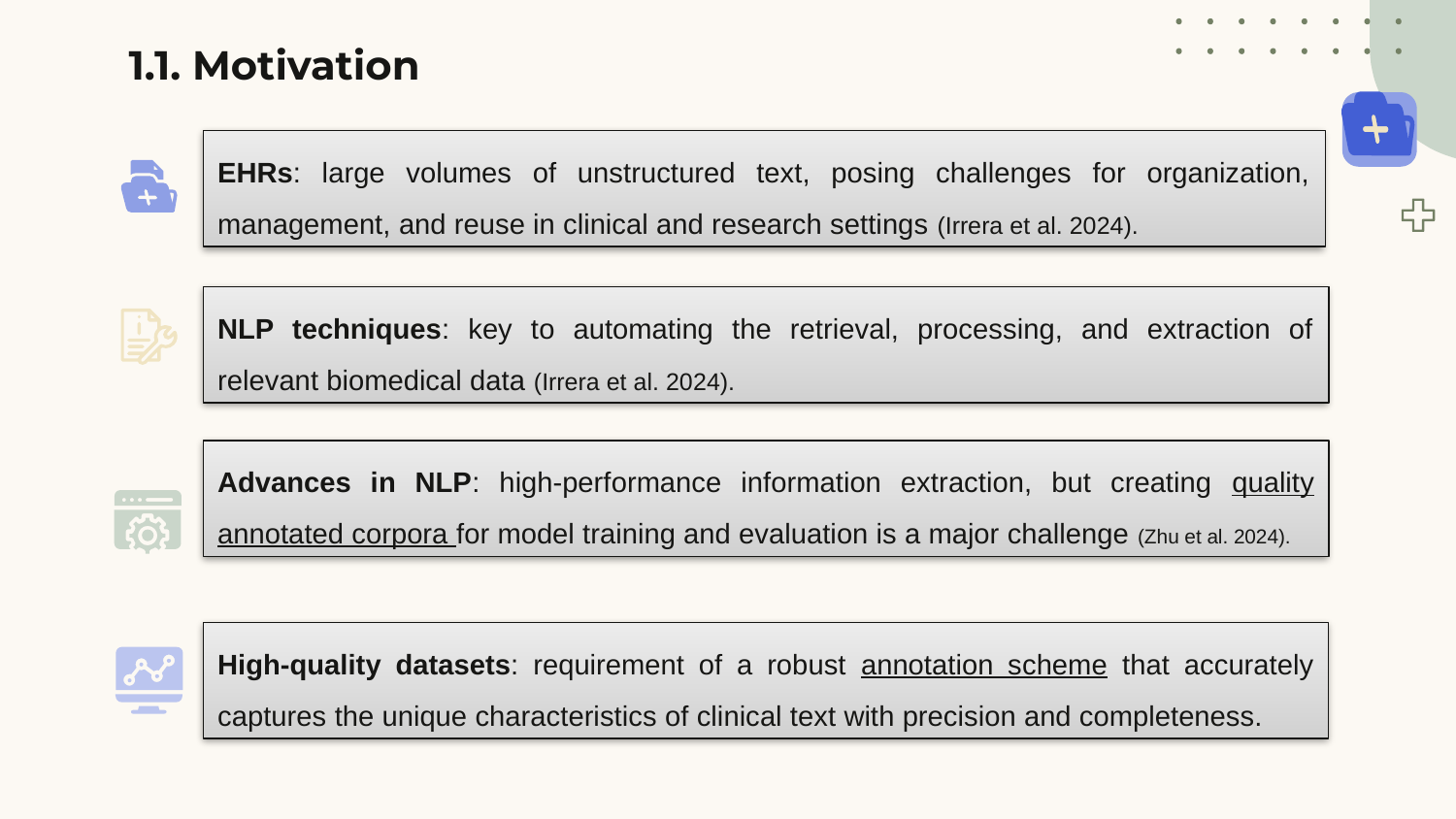

# 1.1. Motivation

EHRs: large volumes of unstructured text, posing challenges for organization, management, and reuse in clinical and research settings (Irrera et al. 2024).

NLP techniques: key to automating the retrieval, processing, and extraction of relevant biomedical data (Irrera et al. 2024).

Advances in NLP: high-performance information extraction, but creating quality annotated corpora for model training and evaluation is a major challenge (Zhu et al. 2024).

High-quality datasets: requirement of a robust annotation scheme that accurately captures the unique characteristics of clinical text with precision and completeness.